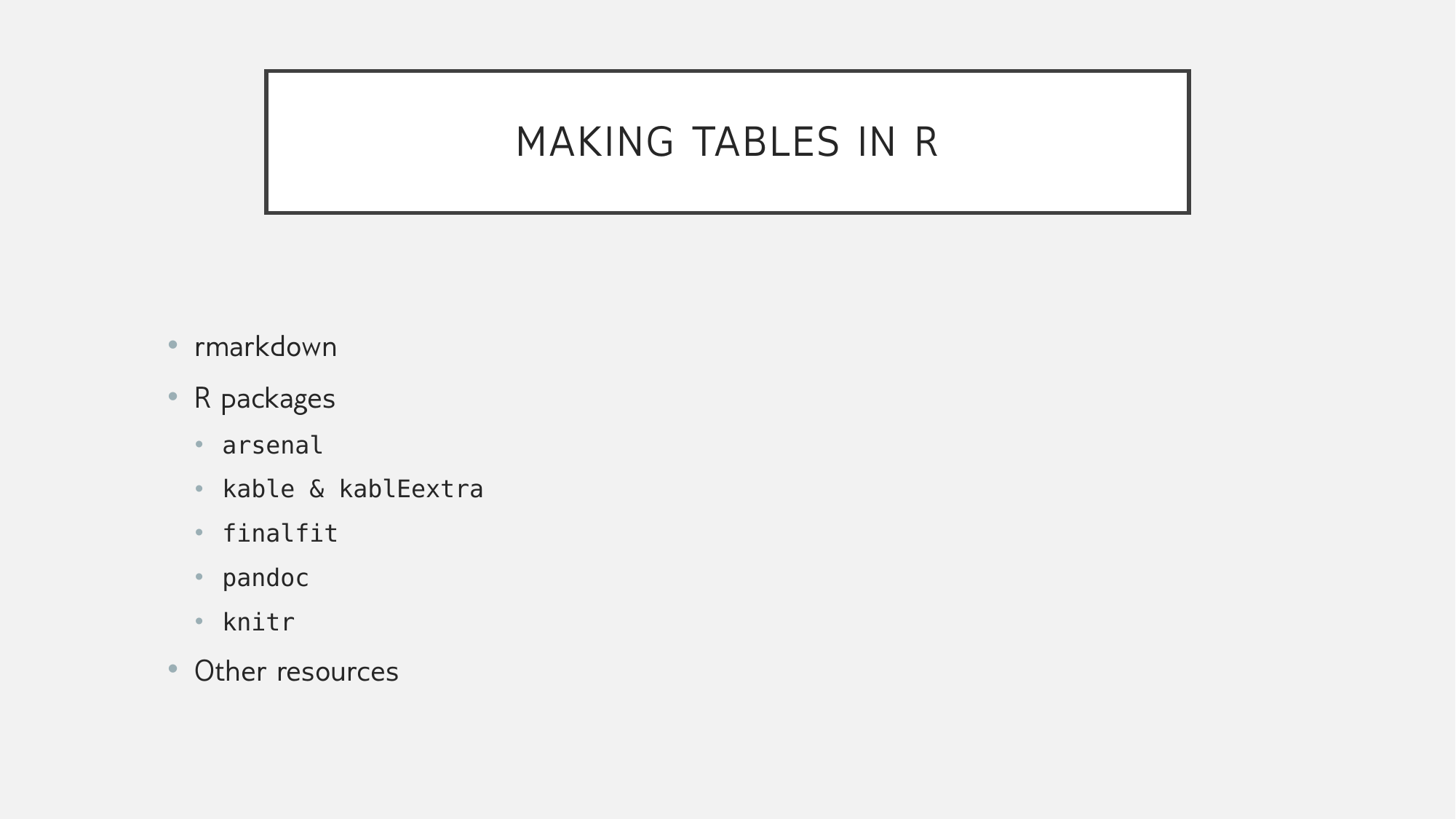

# Making tables in r

rmarkdown
R packages
arsenal
kable & kablEextra
finalfit
pandoc
knitr
Other resources